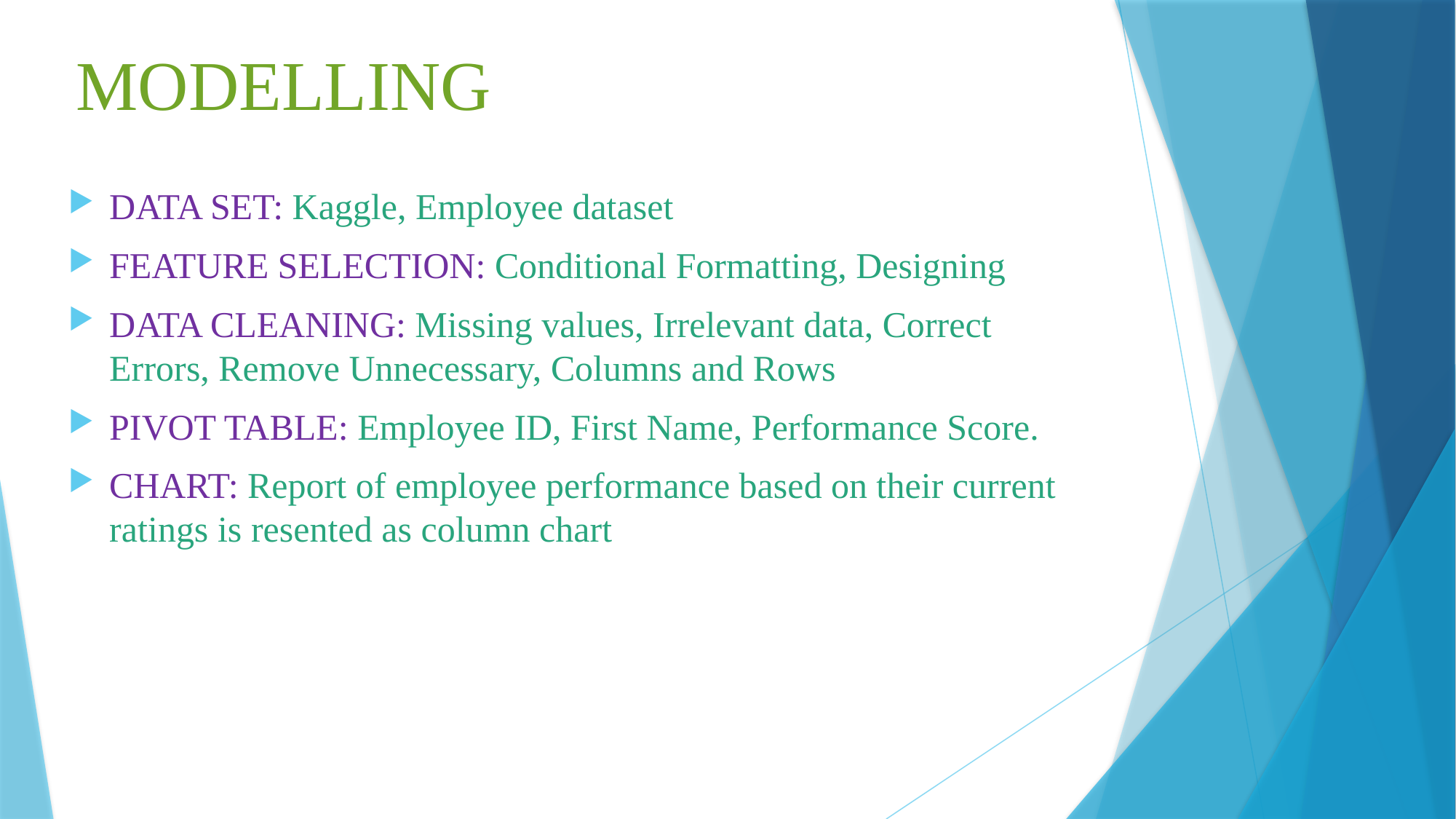

# MODELLING
DATA SET: Kaggle, Employee dataset
FEATURE SELECTION: Conditional Formatting, Designing
DATA CLEANING: Missing values, Irrelevant data, Correct Errors, Remove Unnecessary, Columns and Rows
PIVOT TABLE: Employee ID, First Name, Performance Score.
CHART: Report of employee performance based on their current ratings is resented as column chart